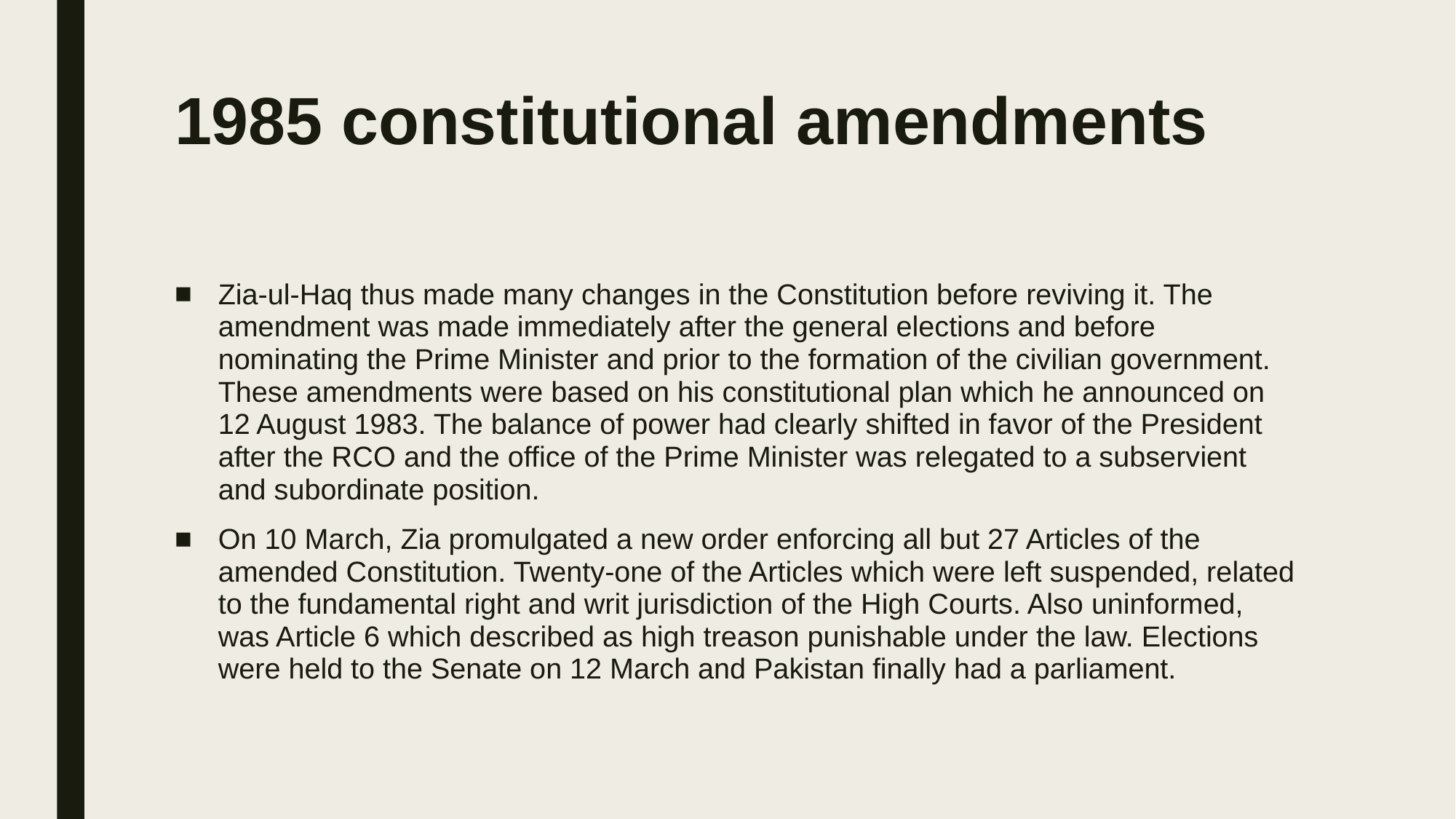

# 1985 constitutional amendments
Zia-ul-Haq thus made many changes in the Constitution before reviving it. The amendment was made immediately after the general elections and before nominating the Prime Minister and prior to the formation of the civilian government. These amendments were based on his constitutional plan which he announced on 12 August 1983. The balance of power had clearly shifted in favor of the President after the RCO and the office of the Prime Minister was relegated to a subservient and subordinate position.
On 10 March, Zia promulgated a new order enforcing all but 27 Articles of the amended Constitution. Twenty-one of the Articles which were left suspended, related to the fundamental right and writ jurisdiction of the High Courts. Also uninformed, was Article 6 which described as high treason punishable under the law. Elections were held to the Senate on 12 March and Pakistan finally had a parliament.